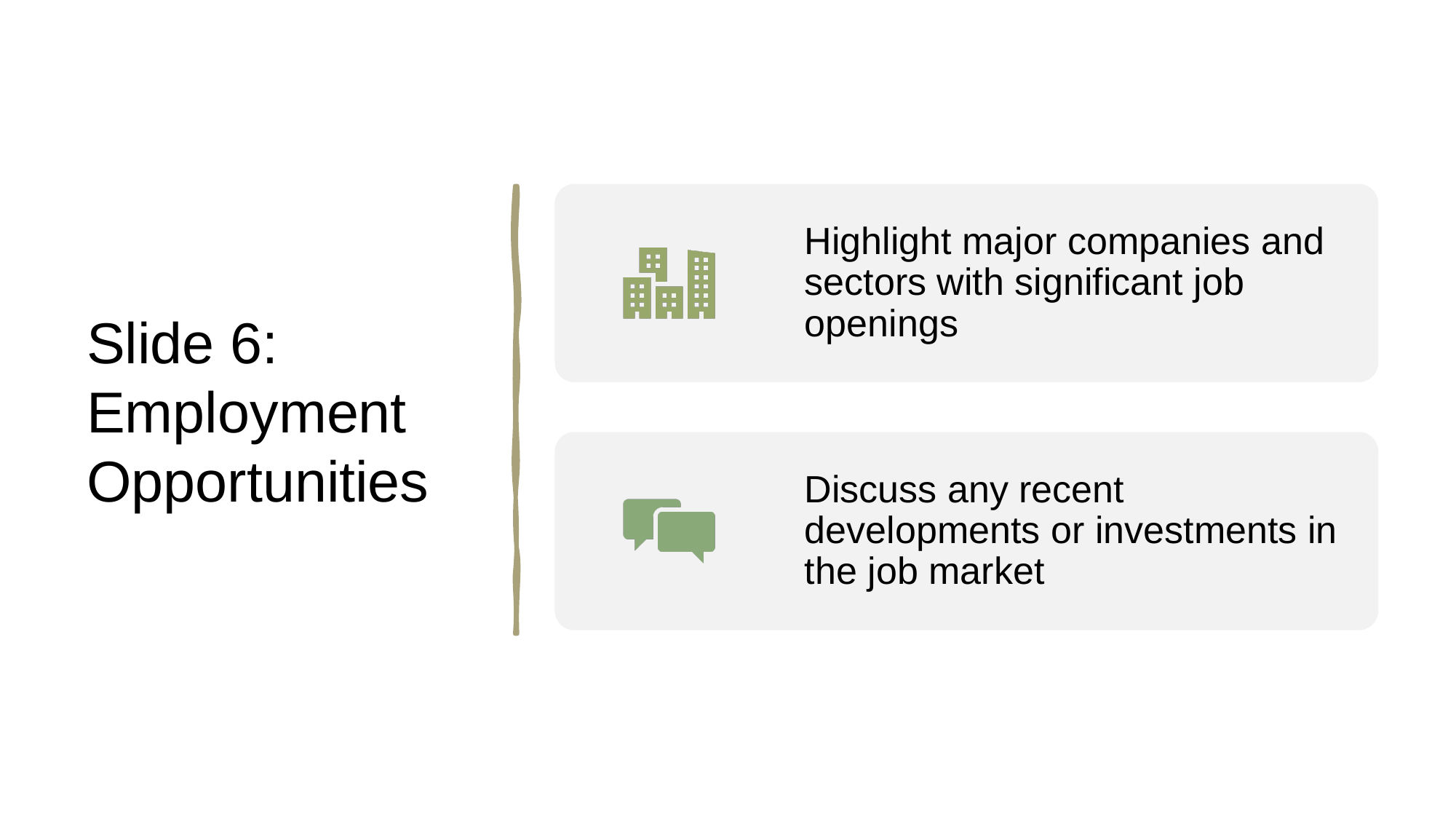

Highlight major companies and sectors with significant job openings
Discuss any recent developments or investments in the job market
# Slide 6: Employment Opportunities